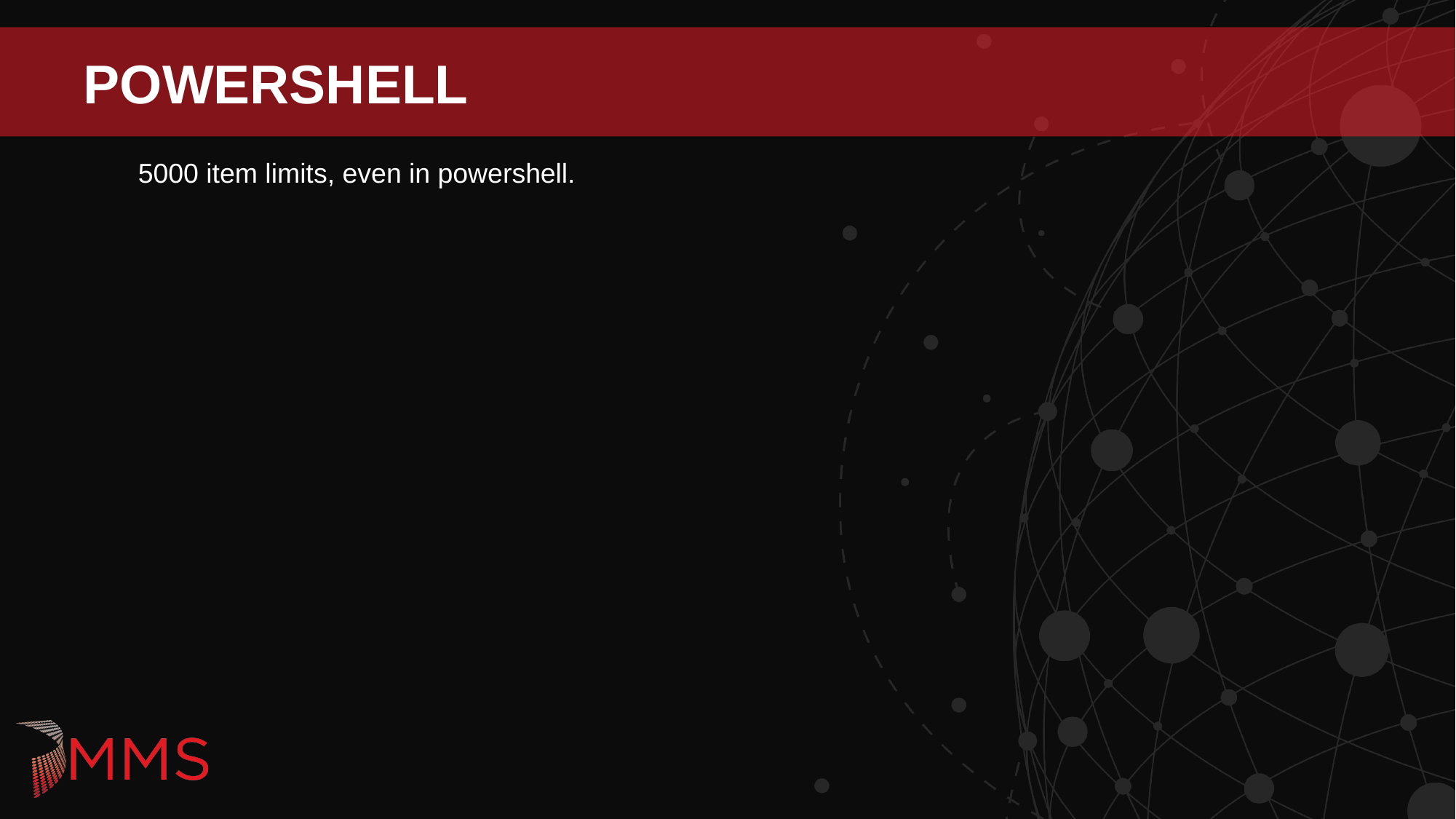

# PowerShell
5000 item limits, even in powershell.